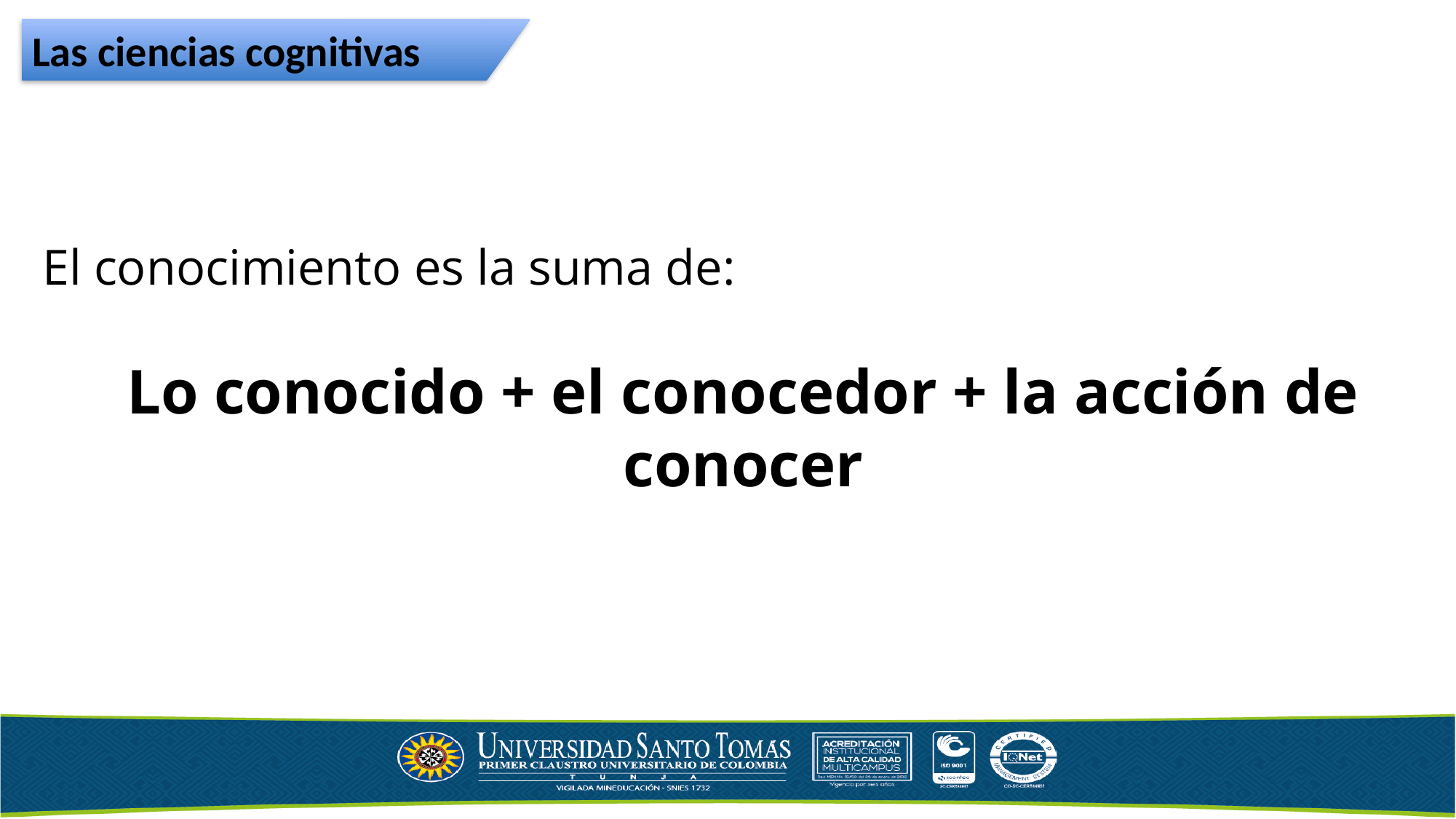

Las ciencias cognitivas
El conocimiento es la suma de:

Lo conocido + el conocedor + la acción de conocer